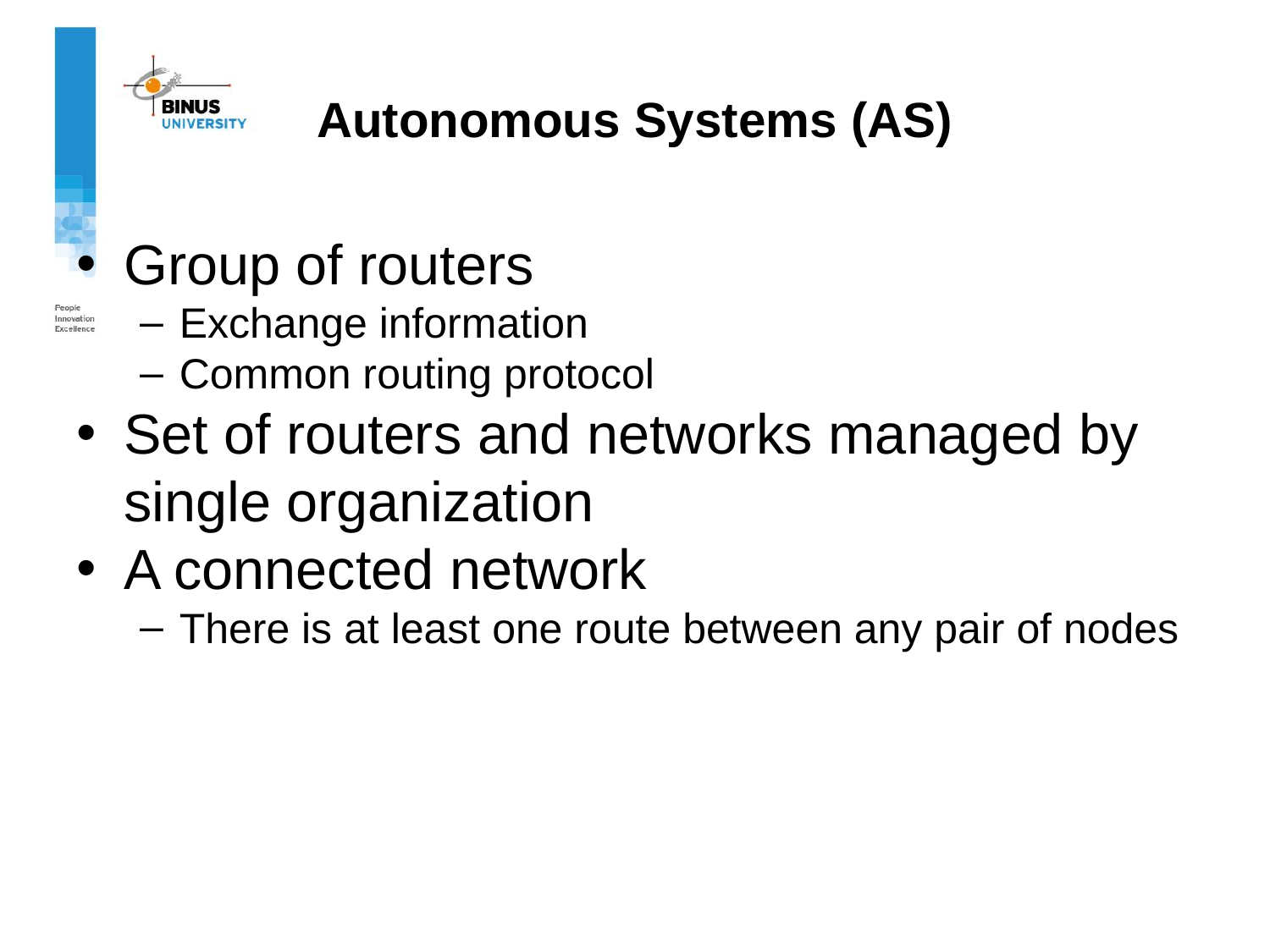

# Autonomous Systems (AS)
Group of routers
Exchange information
Common routing protocol
Set of routers and networks managed by single organization
A connected network
There is at least one route between any pair of nodes